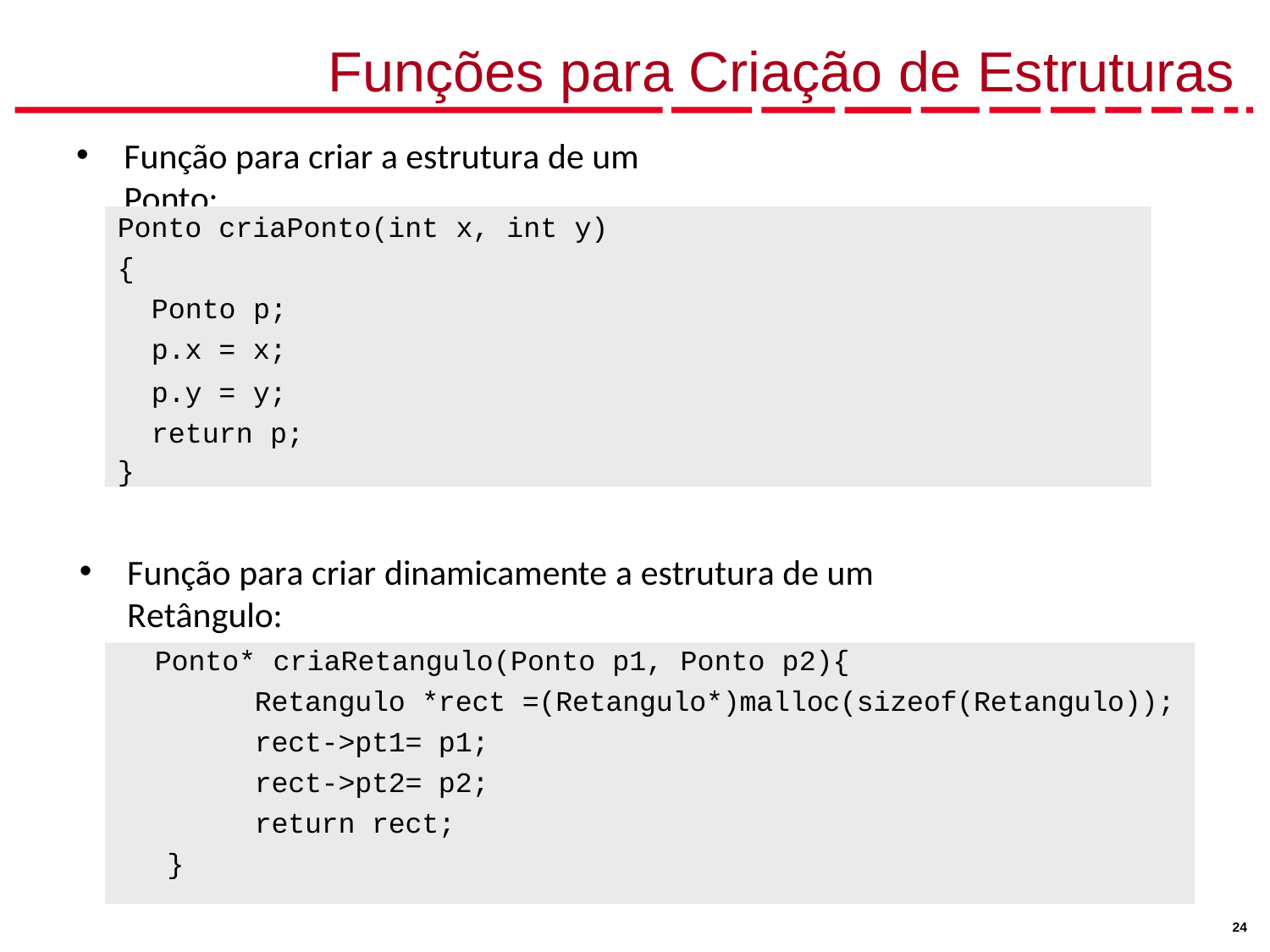

# Funções para Criação de Estruturas
Função para criar a estrutura de um Ponto:
Ponto criaPonto(int x, int y)
{
Ponto p;
p.x = x;
p.y = y; return p;
}
Função para criar dinamicamente a estrutura de um Retângulo:
Ponto* criaRetangulo(Ponto p1, Ponto p2){
Retangulo *rect =(Retangulo*)malloc(sizeof(Retangulo));
rect->pt1= p1;
rect->pt2= p2;
return rect;
}